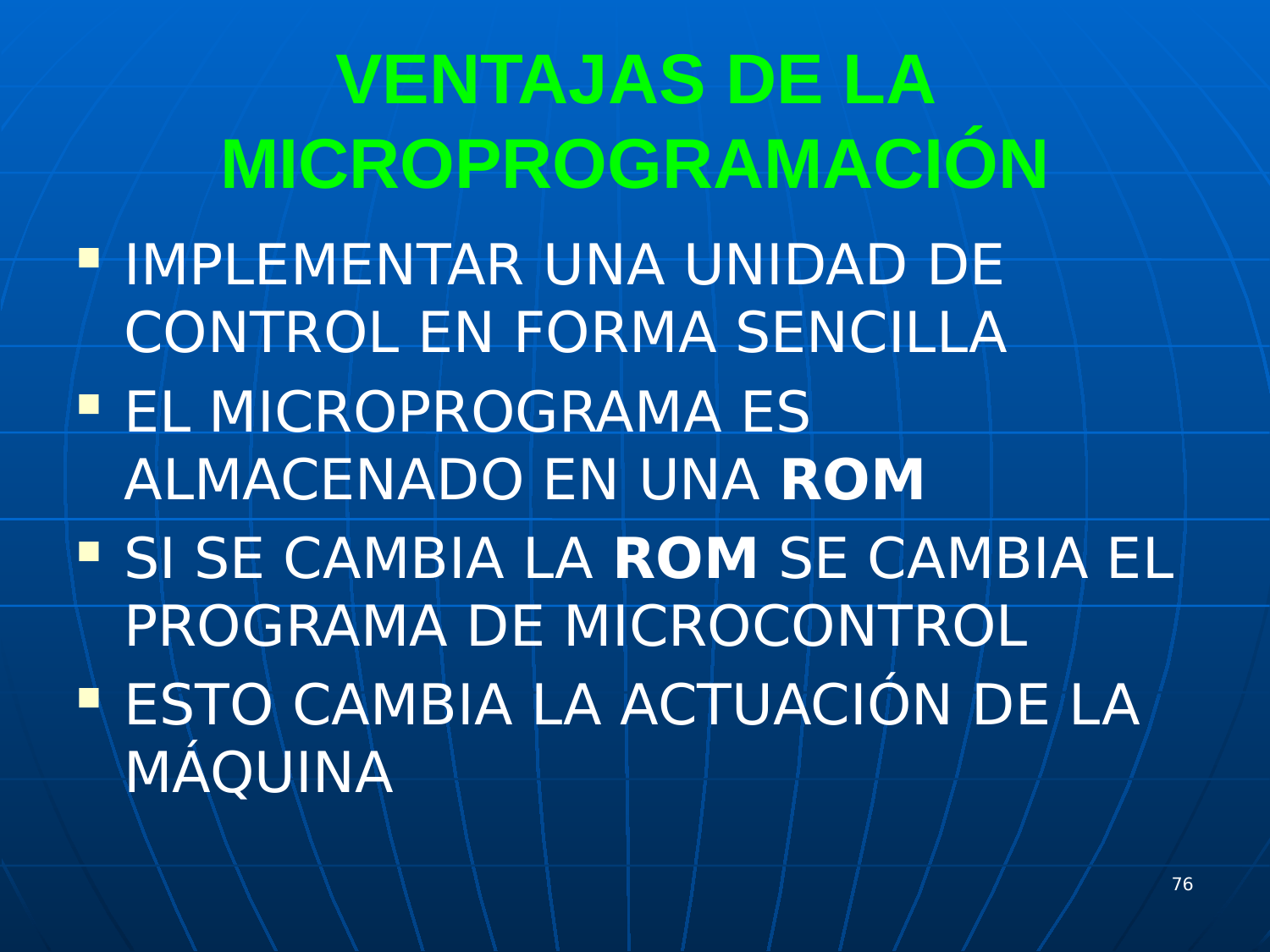

# VENTAJAS DE LA MICROPROGRAMACIÓN
IMPLEMENTAR UNA UNIDAD DE CONTROL EN FORMA SENCILLA
EL MICROPROGRAMA ES ALMACENADO EN UNA ROM
SI SE CAMBIA LA ROM SE CAMBIA EL PROGRAMA DE MICROCONTROL
ESTO CAMBIA LA ACTUACIÓN DE LA MÁQUINA
76